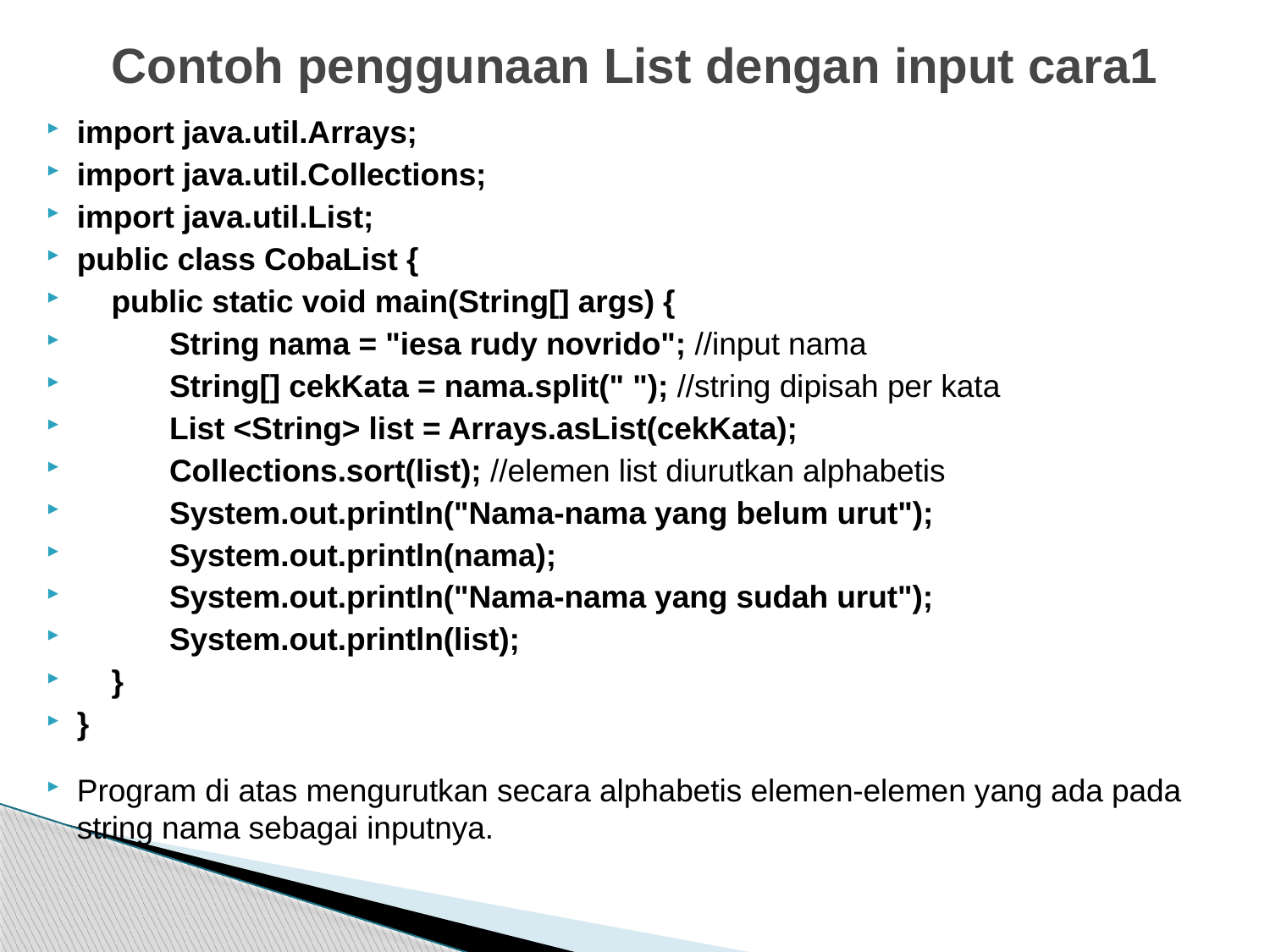

# Contoh penggunaan List dengan input cara1
import java.util.Arrays;
import java.util.Collections;
import java.util.List;
public class CobaList {
    public static void main(String[] args) {
   	 String nama = "iesa rudy novrido"; //input nama
     	 String[] cekKata = nama.split(" "); //string dipisah per kata
    	 List <String> list = Arrays.asList(cekKata);
    	 Collections.sort(list); //elemen list diurutkan alphabetis
    	 System.out.println("Nama-nama yang belum urut");
    	 System.out.println(nama);
     	 System.out.println("Nama-nama yang sudah urut");
    	 System.out.println(list);
    }
}

Program di atas mengurutkan secara alphabetis elemen-elemen yang ada pada string nama sebagai inputnya.